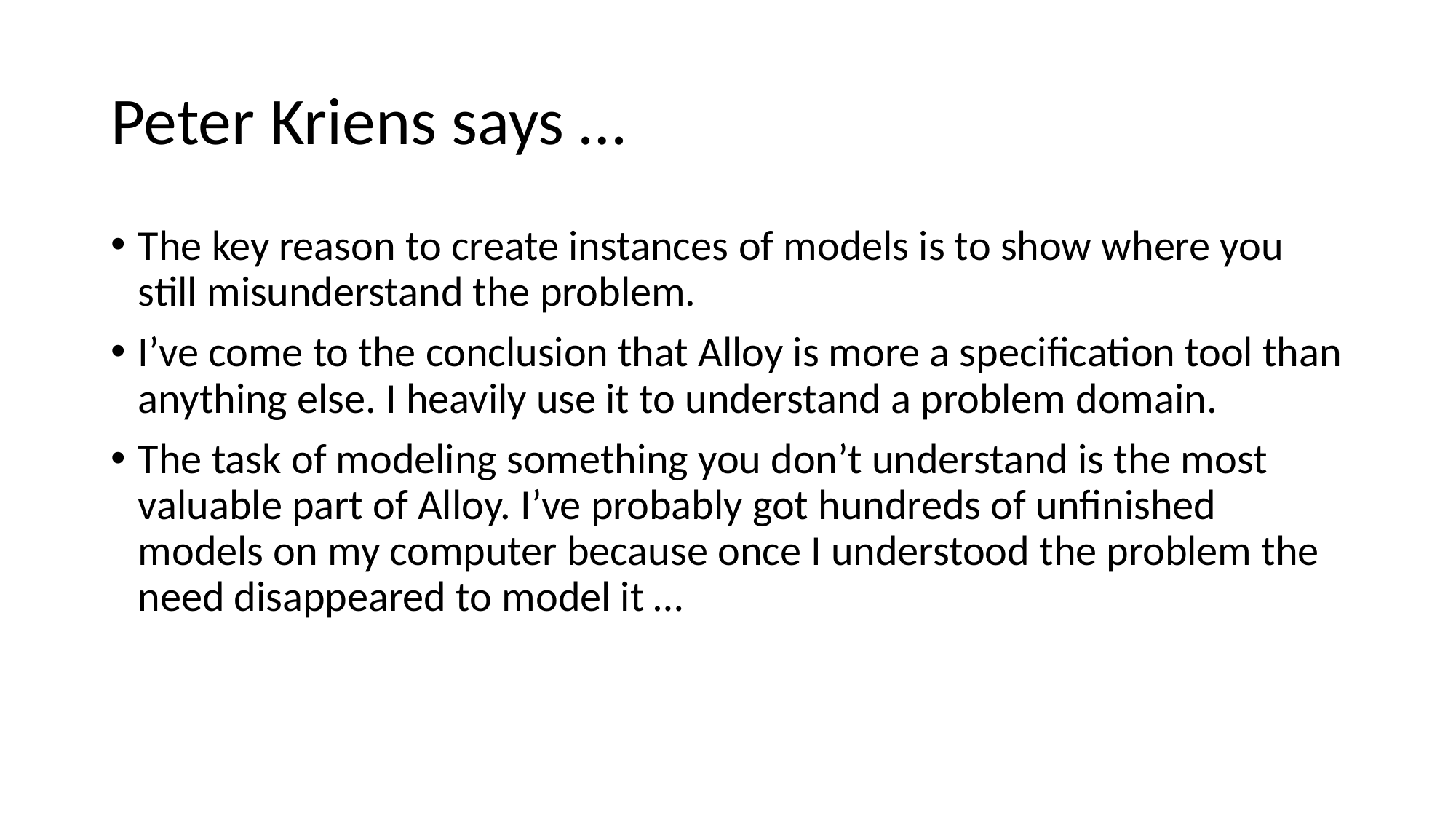

# Peter Kriens says …
The key reason to create instances of models is to show where you still misunderstand the problem.
I’ve come to the conclusion that Alloy is more a specification tool than anything else. I heavily use it to understand a problem domain.
The task of modeling something you don’t understand is the most valuable part of Alloy. I’ve probably got hundreds of unfinished models on my computer because once I understood the problem the need disappeared to model it …